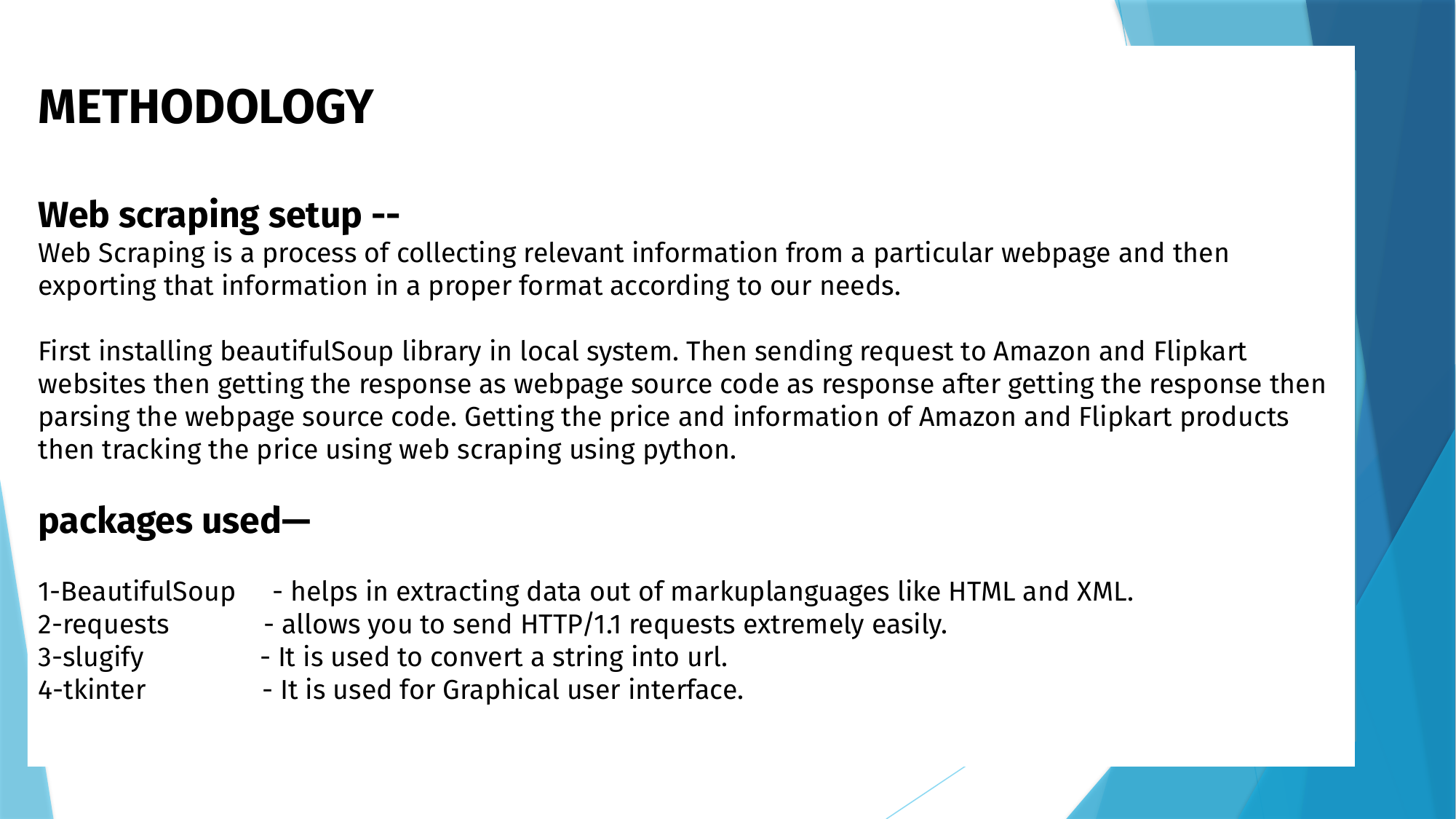

METHODOLOGY

Web scraping setup --
Web Scraping is a process of collecting relevant information from a particular webpage and then exporting that information in a proper format according to our needs.

First installing beautifulSoup library in local system. Then sending request to Amazon and Flipkart websites then getting the response as webpage source code as response after getting the response then parsing the webpage source code. Getting the price and information of Amazon and Flipkart products then tracking the price using web scraping using python.

packages used—

1-BeautifulSoup     - helps in extracting data out of markuplanguages like HTML and XML.
2-requests             - allows you to send HTTP/1.1 requests extremely easily.
3-slugify                - It is used to convert a string into url.
4-tkinter                - It is used for Graphical user interface.